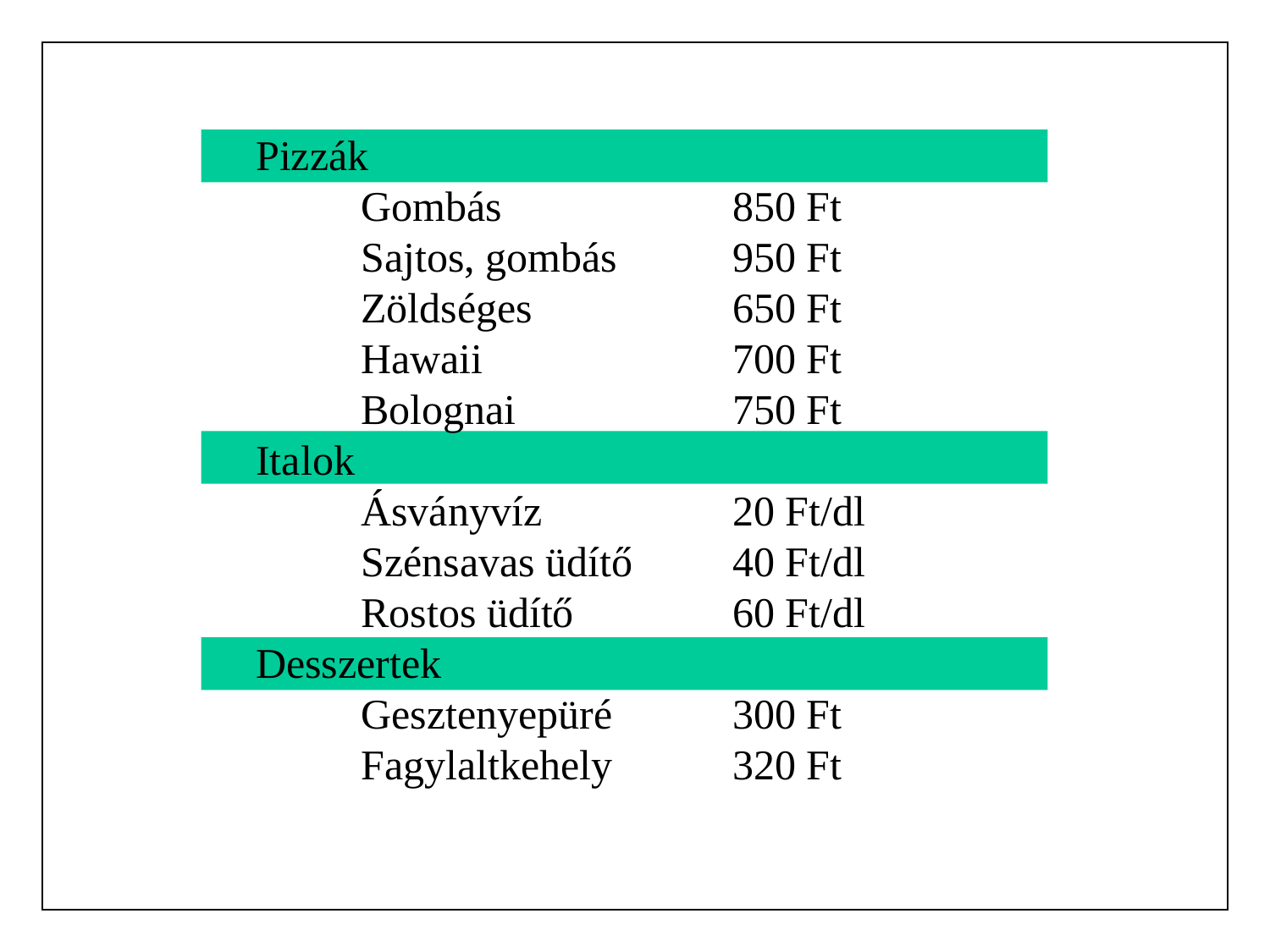

Pizzák
	Gombás	850 Ft
	Sajtos, gombás	950 Ft
	Zöldséges	650 Ft
	Hawaii	700 Ft
	Bolognai	750 Ft
Italok
	Ásványvíz	20 Ft/dl
	Szénsavas üdítő	40 Ft/dl
	Rostos üdítő	60 Ft/dl
Desszertek
	Gesztenyepüré	300 Ft
	Fagylaltkehely	320 Ft